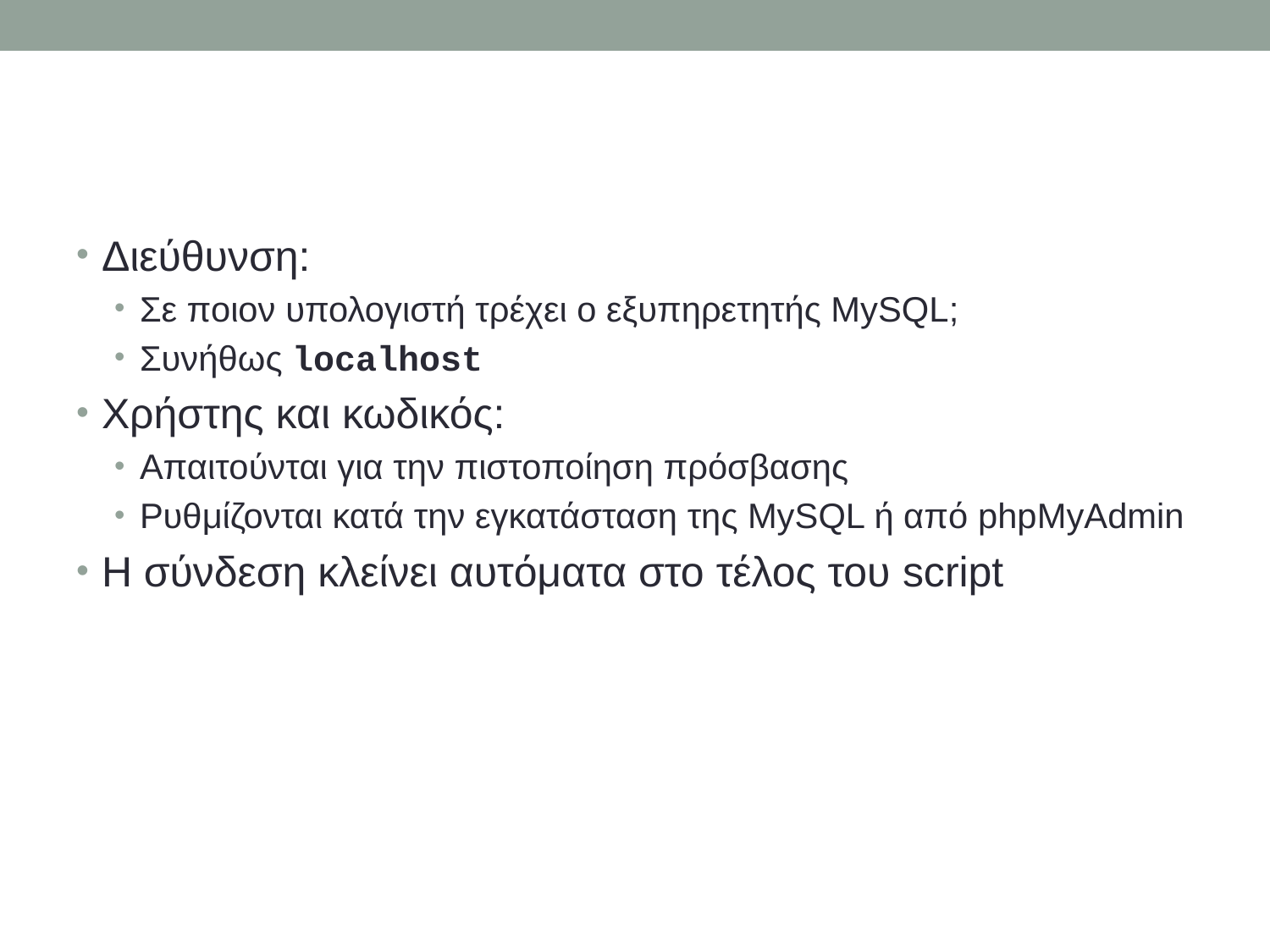

#
Διεύθυνση:
Σε ποιον υπολογιστή τρέχει ο εξυπηρετητής MySQL;
Συνήθως localhost
Χρήστης και κωδικός:
Απαιτούνται για την πιστοποίηση πρόσβασης
Ρυθμίζονται κατά την εγκατάσταση της MySQL ή από phpMyAdmin
Η σύνδεση κλείνει αυτόματα στο τέλος του script